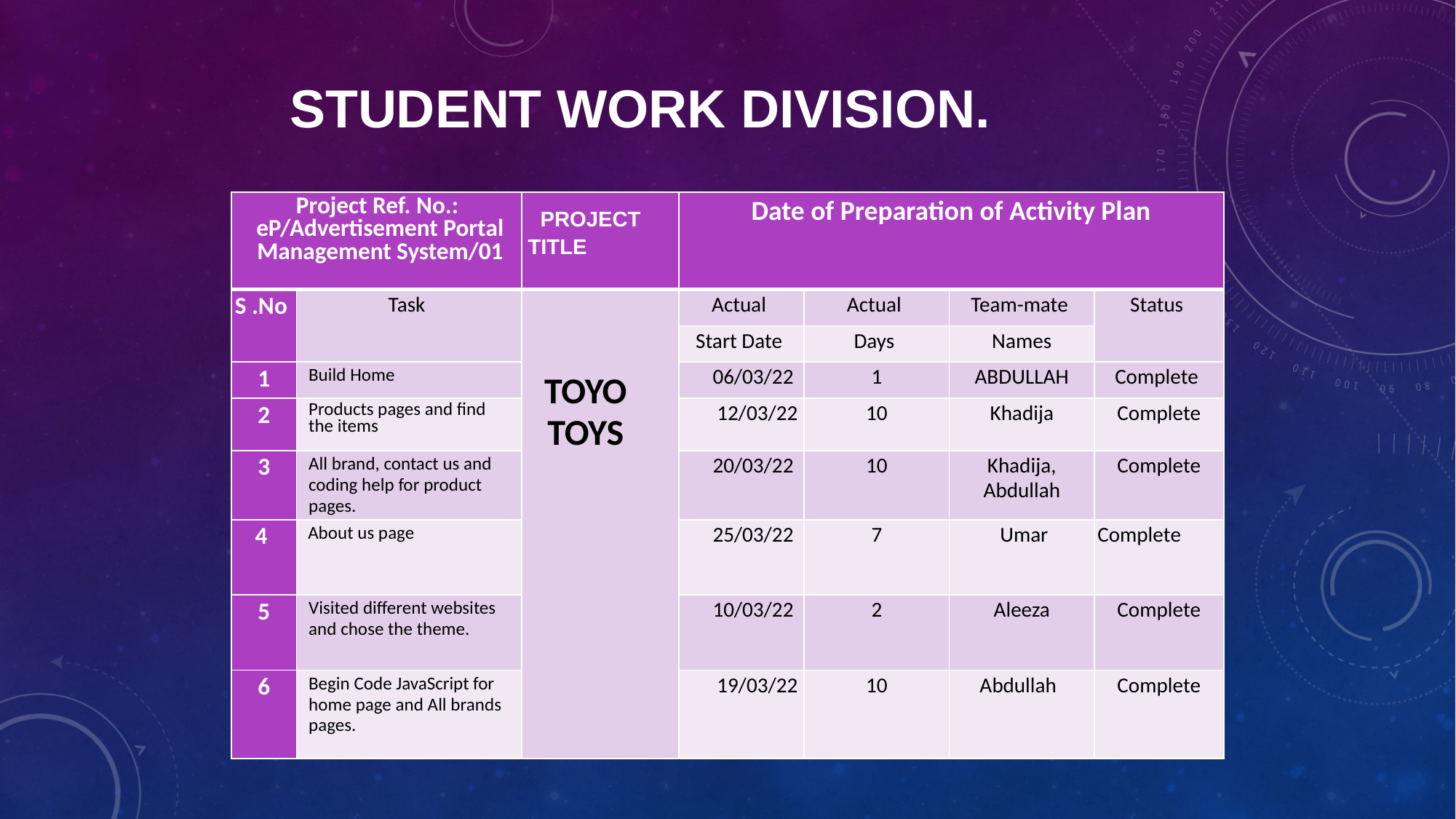

# Student work division.
| Project Ref. No.: eP/Advertisement Portal Management System/01 |  | PROJECT TITLE | Date of Preparation of Activity Plan |  |  |  |
| --- | --- | --- | --- | --- | --- | --- |
| S .No | Task | TOYO TOYS | Actual | Actual | Team-mate | Status |
|  |  |  | Start Date | Days | Names |  |
| 1 | Build Home |  | 06/03/22 | 1 | ABDULLAH | Complete |
| 2 | Products pages and find the items |  | 12/03/22 | 10 | Khadija | Complete |
| 3 | All brand, contact us and coding help for product pages. |  | 20/03/22 | 10 | Khadija, Abdullah | Complete |
| 4 | About us page |  | 25/03/22 | 7 | Umar | Complete |
| 5 | Visited different websites and chose the theme. |  | 10/03/22 | 2 | Aleeza | Complete |
| 6 | Begin Code JavaScript for home page and All brands pages. |  | 19/03/22 | 10 | Abdullah | Complete |